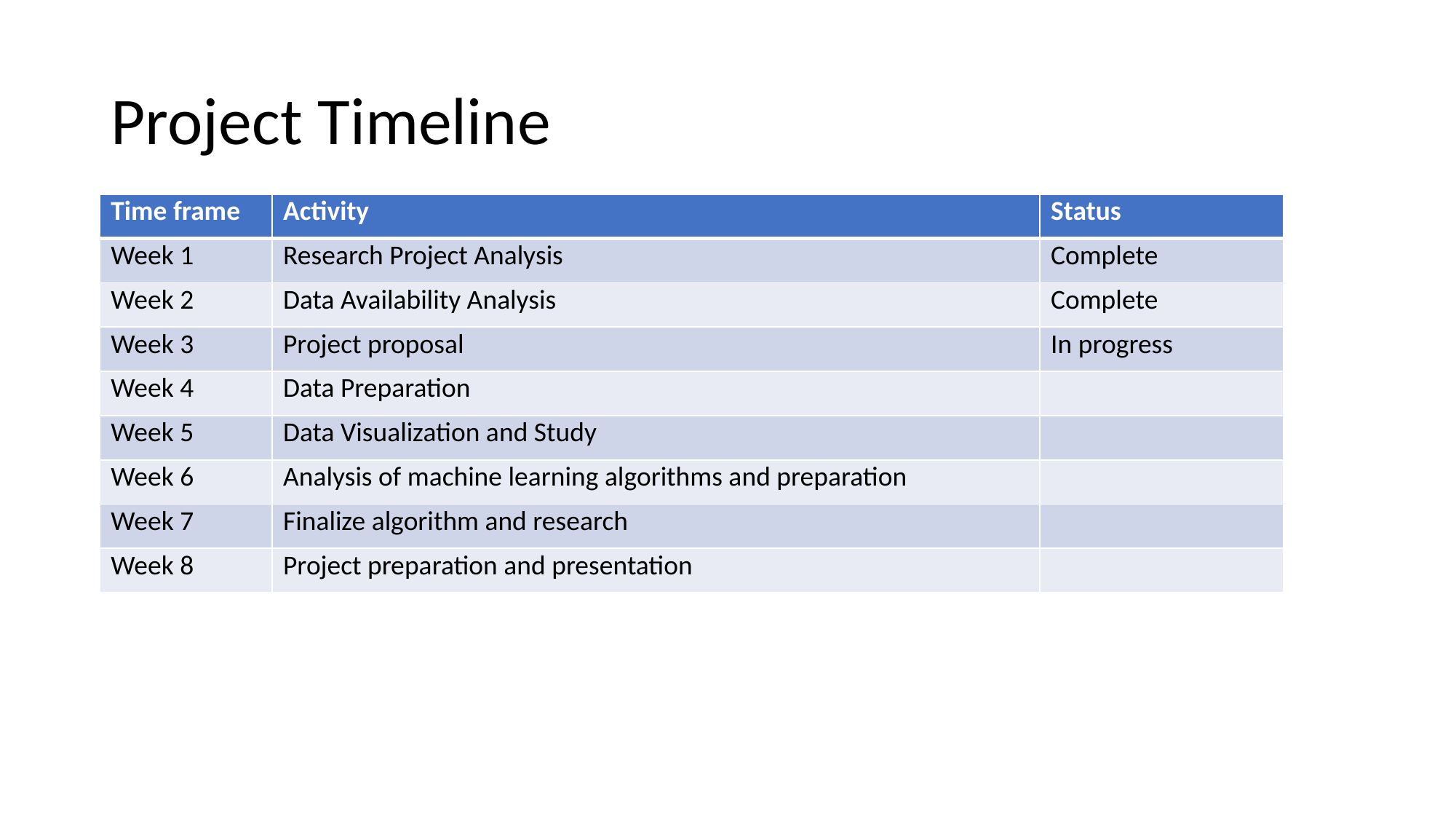

# Project Timeline
| Time frame | Activity | Status |
| --- | --- | --- |
| Week 1 | Research Project Analysis | Complete |
| Week 2 | Data Availability Analysis | Complete |
| Week 3 | Project proposal | In progress |
| Week 4 | Data Preparation |  |
| Week 5 | Data Visualization and Study |  |
| Week 6 | Analysis of machine learning algorithms and preparation |  |
| Week 7 | Finalize algorithm and research |  |
| Week 8 | Project preparation and presentation |  |